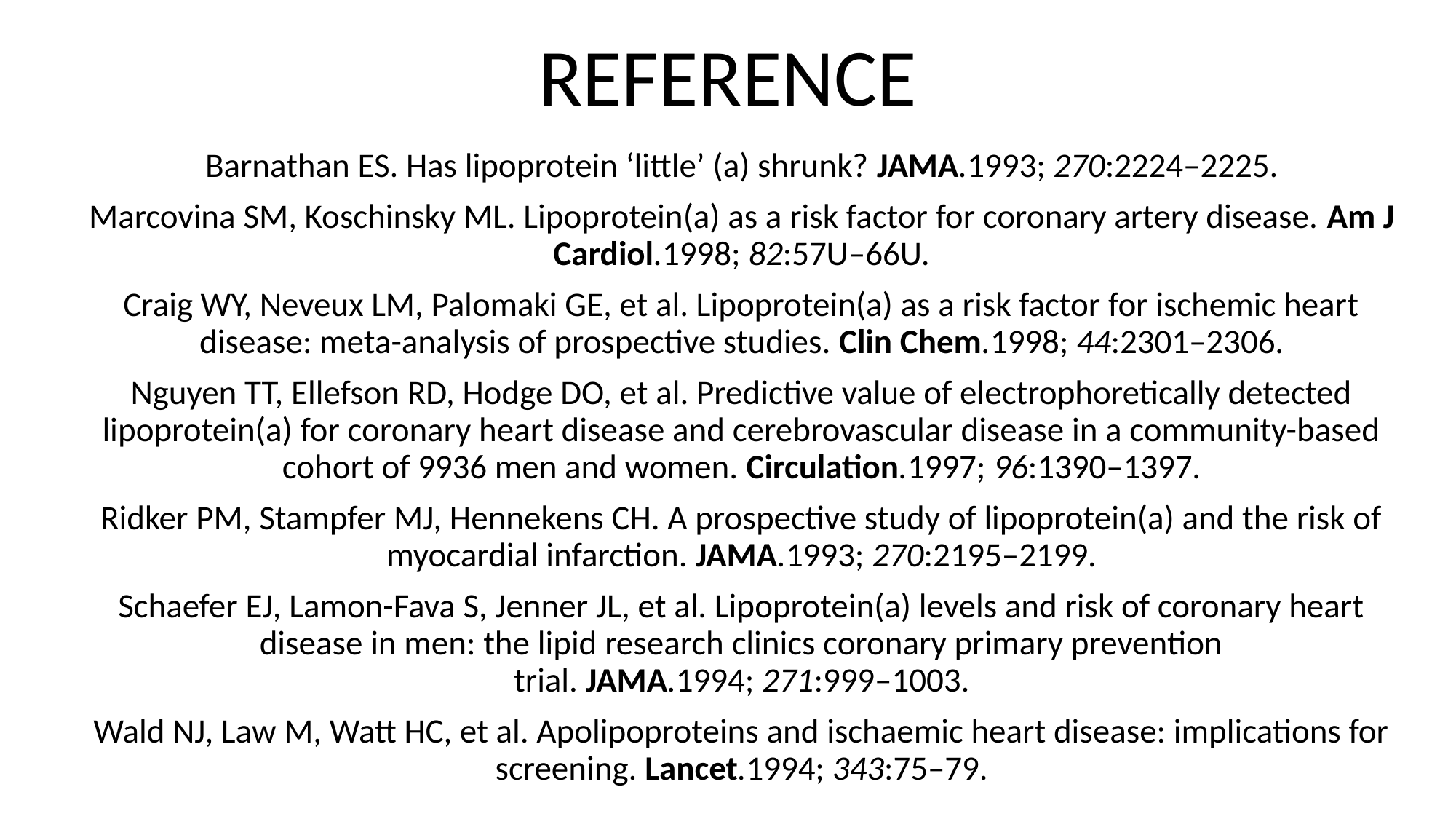

# REFERENCE
Barnathan ES. Has lipoprotein ‘little’ (a) shrunk? JAMA.1993; 270:2224–2225.
Marcovina SM, Koschinsky ML. Lipoprotein(a) as a risk factor for coronary artery disease. Am J Cardiol.1998; 82:57U–66U.
Craig WY, Neveux LM, Palomaki GE, et al. Lipoprotein(a) as a risk factor for ischemic heart disease: meta-analysis of prospective studies. Clin Chem.1998; 44:2301–2306.
Nguyen TT, Ellefson RD, Hodge DO, et al. Predictive value of electrophoretically detected lipoprotein(a) for coronary heart disease and cerebrovascular disease in a community-based cohort of 9936 men and women. Circulation.1997; 96:1390–1397.
Ridker PM, Stampfer MJ, Hennekens CH. A prospective study of lipoprotein(a) and the risk of myocardial infarction. JAMA.1993; 270:2195–2199.
Schaefer EJ, Lamon-Fava S, Jenner JL, et al. Lipoprotein(a) levels and risk of coronary heart disease in men: the lipid research clinics coronary primary prevention trial. JAMA.1994; 271:999–1003.
Wald NJ, Law M, Watt HC, et al. Apolipoproteins and ischaemic heart disease: implications for screening. Lancet.1994; 343:75–79.